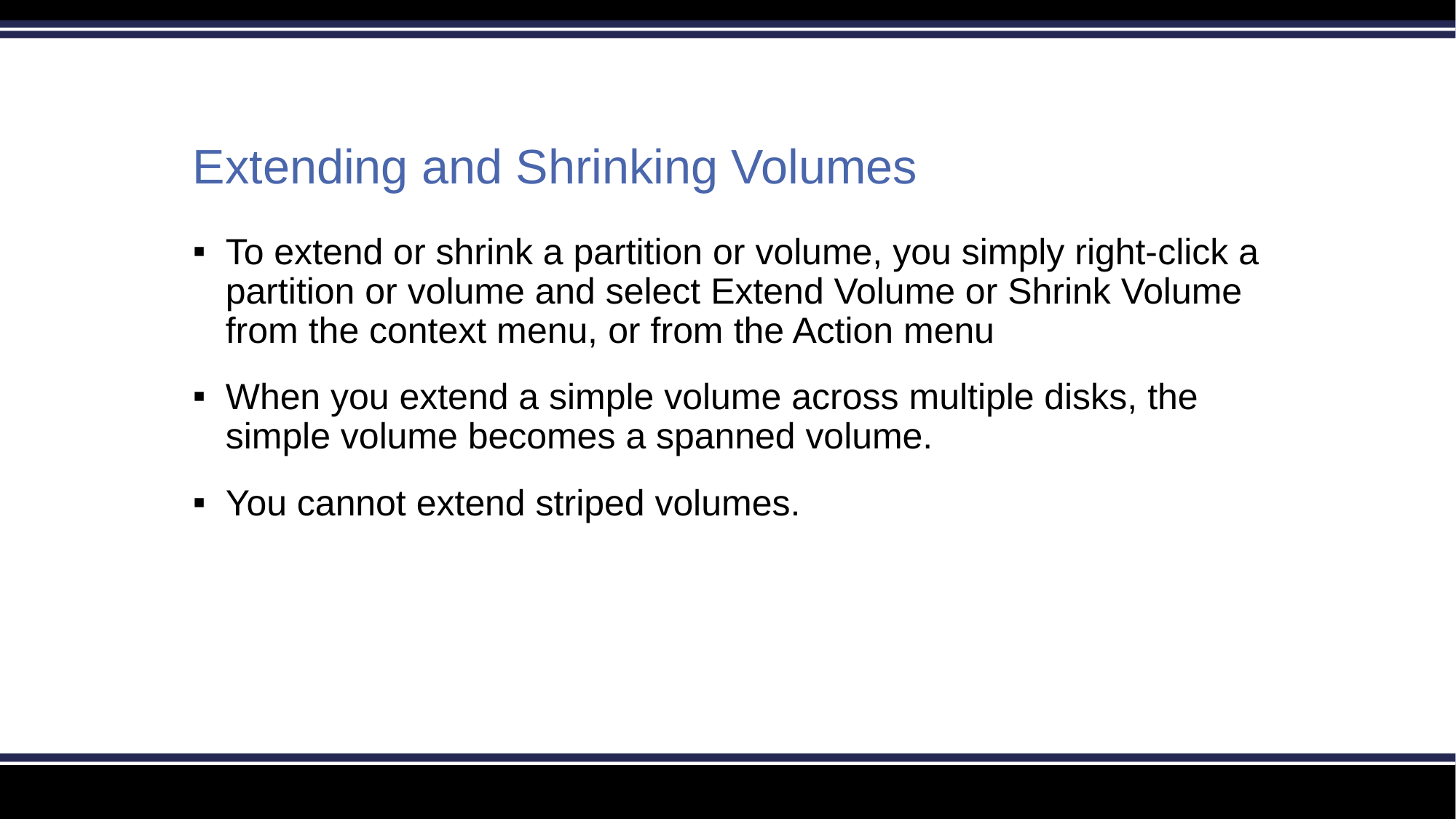

# Extending and Shrinking Volumes
To extend or shrink a partition or volume, you simply right-click a partition or volume and select Extend Volume or Shrink Volume from the context menu, or from the Action menu
When you extend a simple volume across multiple disks, the simple volume becomes a spanned volume.
You cannot extend striped volumes.